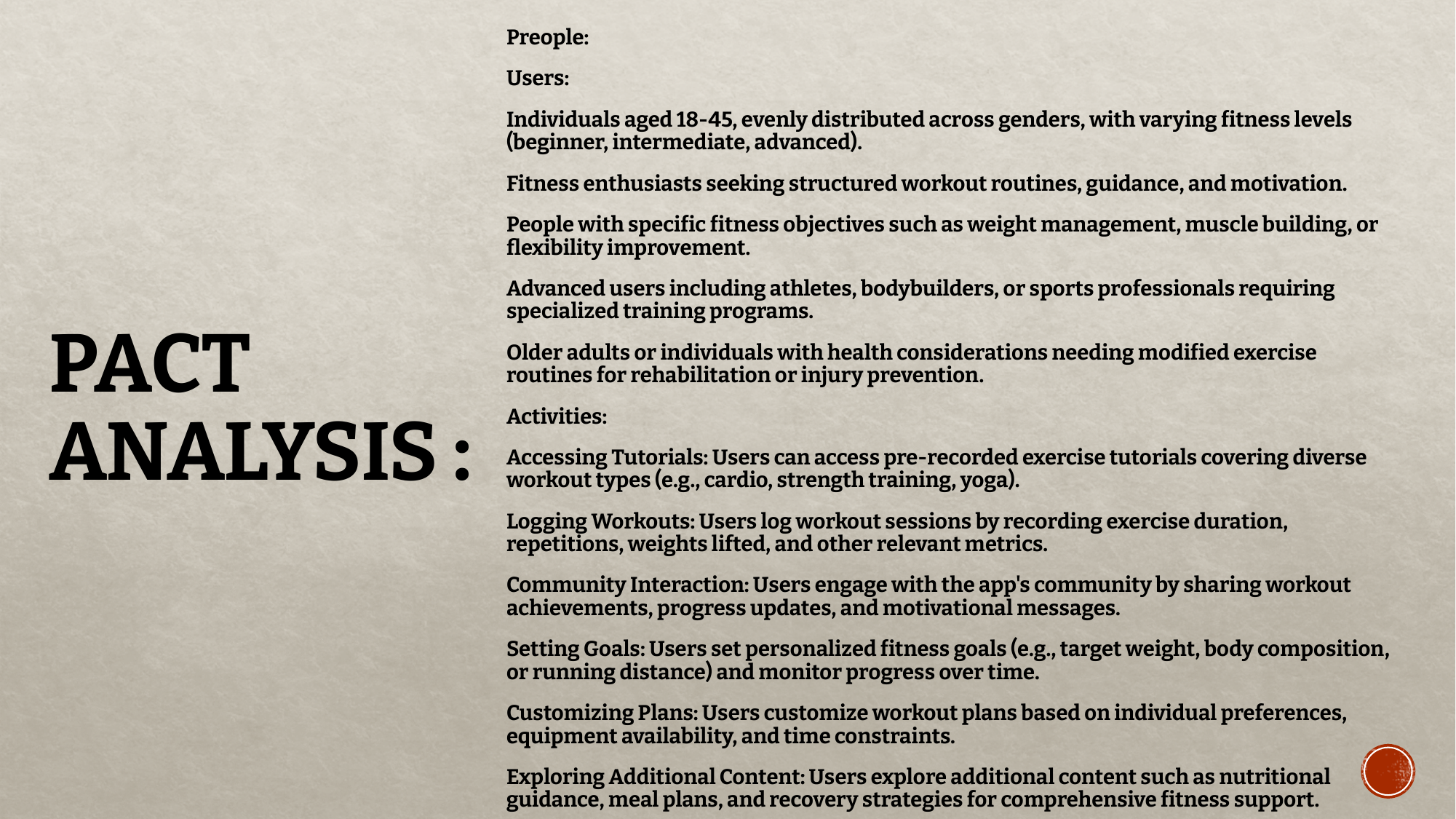

Preople:
Users:
Individuals aged 18-45, evenly distributed across genders, with varying fitness levels (beginner, intermediate, advanced).
Fitness enthusiasts seeking structured workout routines, guidance, and motivation.
People with specific fitness objectives such as weight management, muscle building, or flexibility improvement.
Advanced users including athletes, bodybuilders, or sports professionals requiring specialized training programs.
Older adults or individuals with health considerations needing modified exercise routines for rehabilitation or injury prevention.
Activities:
Accessing Tutorials: Users can access pre-recorded exercise tutorials covering diverse workout types (e.g., cardio, strength training, yoga).
Logging Workouts: Users log workout sessions by recording exercise duration, repetitions, weights lifted, and other relevant metrics.
Community Interaction: Users engage with the app's community by sharing workout achievements, progress updates, and motivational messages.
Setting Goals: Users set personalized fitness goals (e.g., target weight, body composition, or running distance) and monitor progress over time.
Customizing Plans: Users customize workout plans based on individual preferences, equipment availability, and time constraints.
Exploring Additional Content: Users explore additional content such as nutritional guidance, meal plans, and recovery strategies for comprehensive fitness support.
# PACT ANALYSIS :